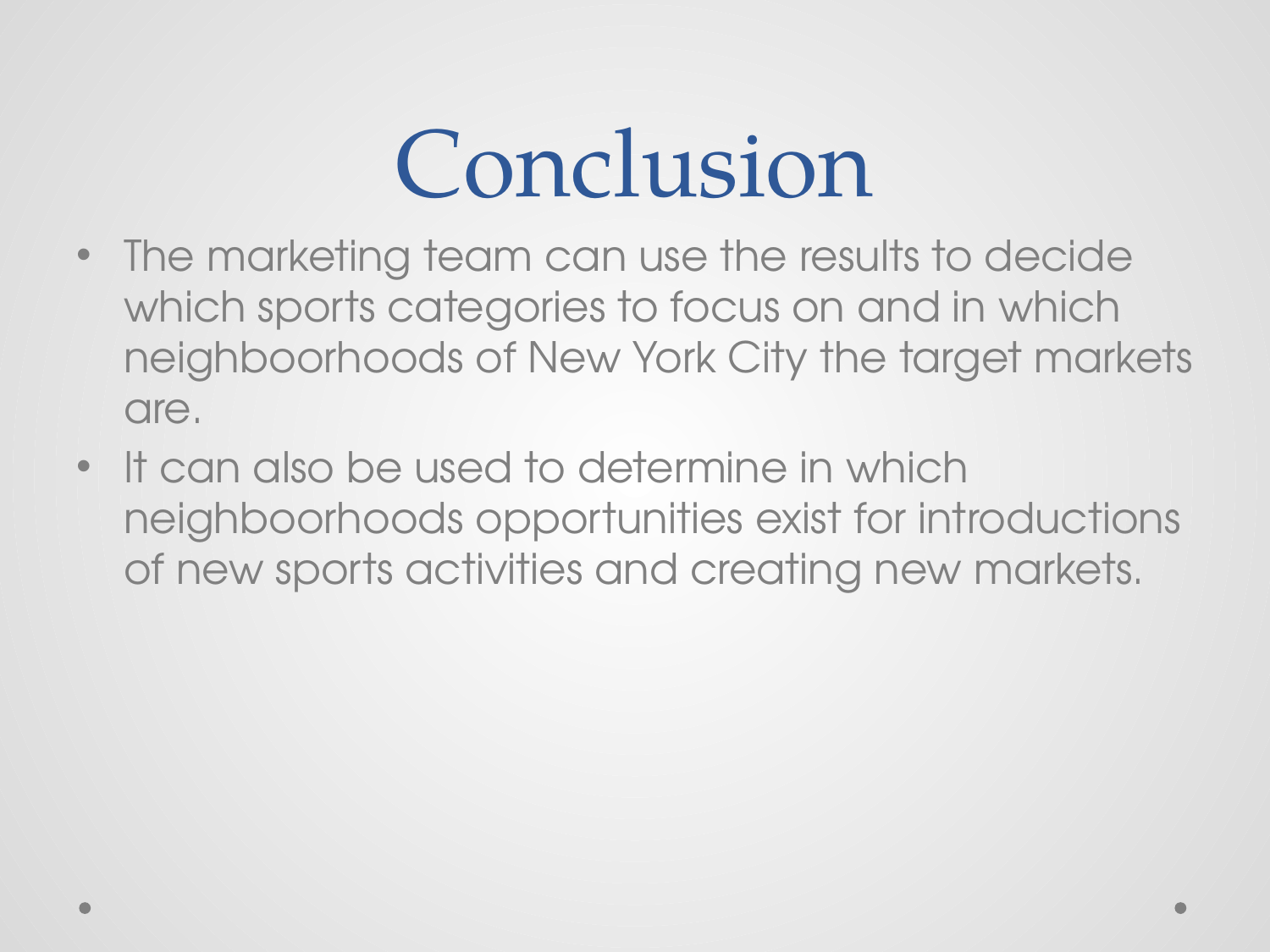

# Conclusion
The marketing team can use the results to decide which sports categories to focus on and in which neighboorhoods of New York City the target markets are.
It can also be used to determine in which neighboorhoods opportunities exist for introductions of new sports activities and creating new markets.